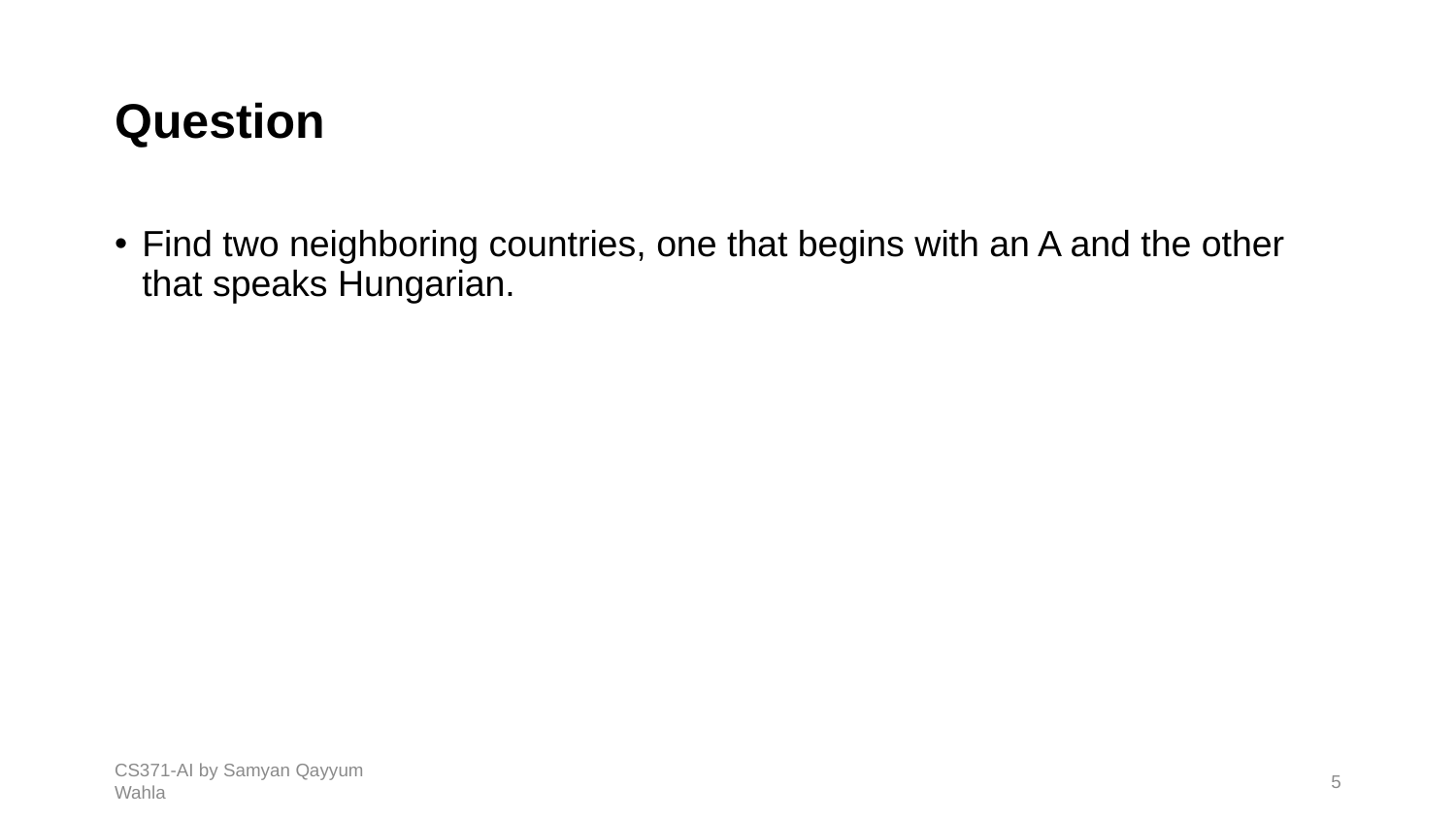

# Question
Find two neighboring countries, one that begins with an A and the other that speaks Hungarian.

CS371-AI by Samyan Qayyum Wahla
5